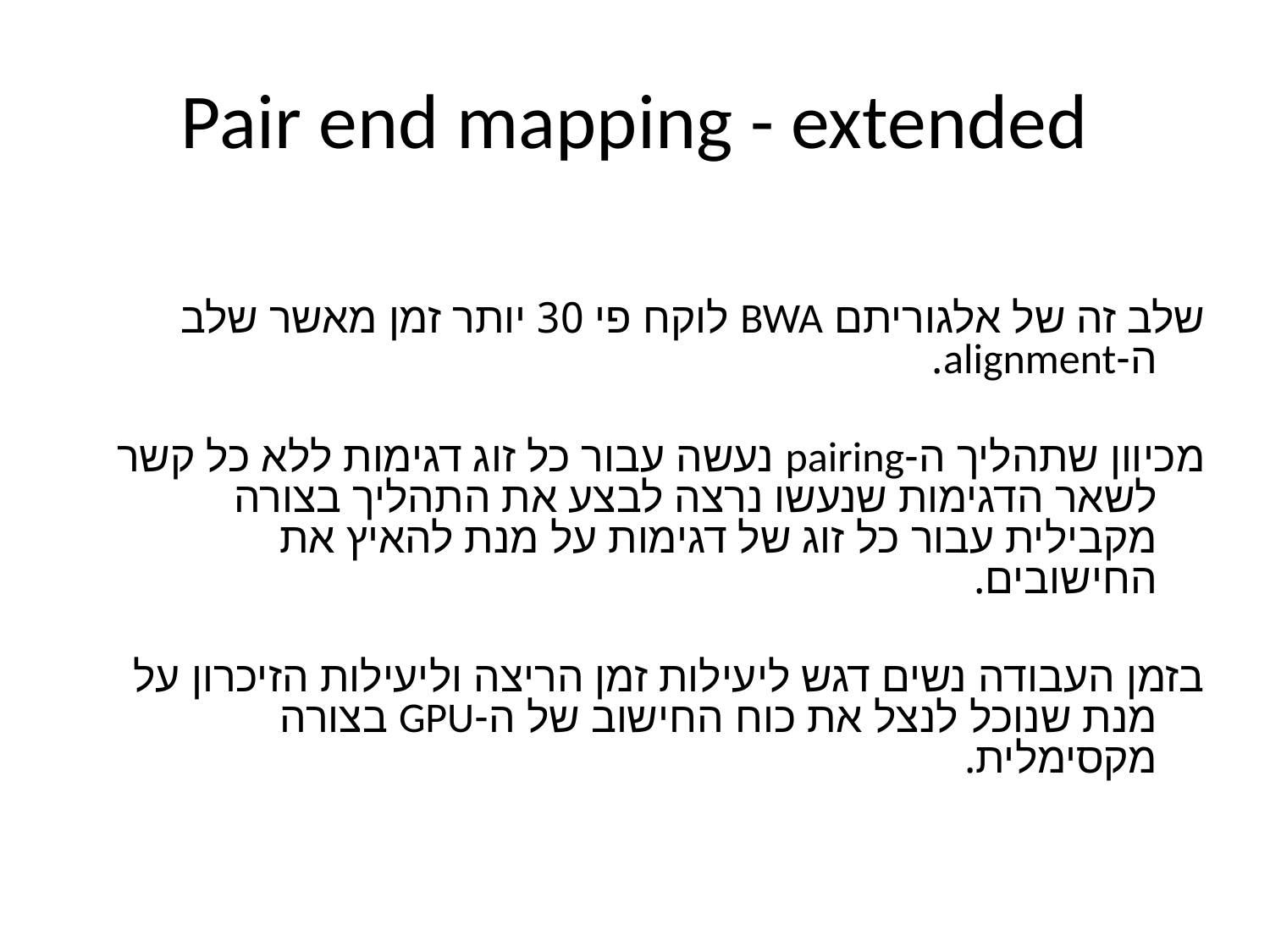

# Pair end mapping - extended

שלב זה של אלגוריתם BWA לוקח פי 30 יותר זמן מאשר שלב ה-alignment.

מכיוון שתהליך ה-pairing נעשה עבור כל זוג דגימות ללא כל קשר לשאר הדגימות שנעשו נרצה לבצע את התהליך בצורה מקבילית עבור כל זוג של דגימות על מנת להאיץ את החישובים.

בזמן העבודה נשים דגש ליעילות זמן הריצה וליעילות הזיכרון על מנת שנוכל לנצל את כוח החישוב של ה-GPU בצורה מקסימלית.